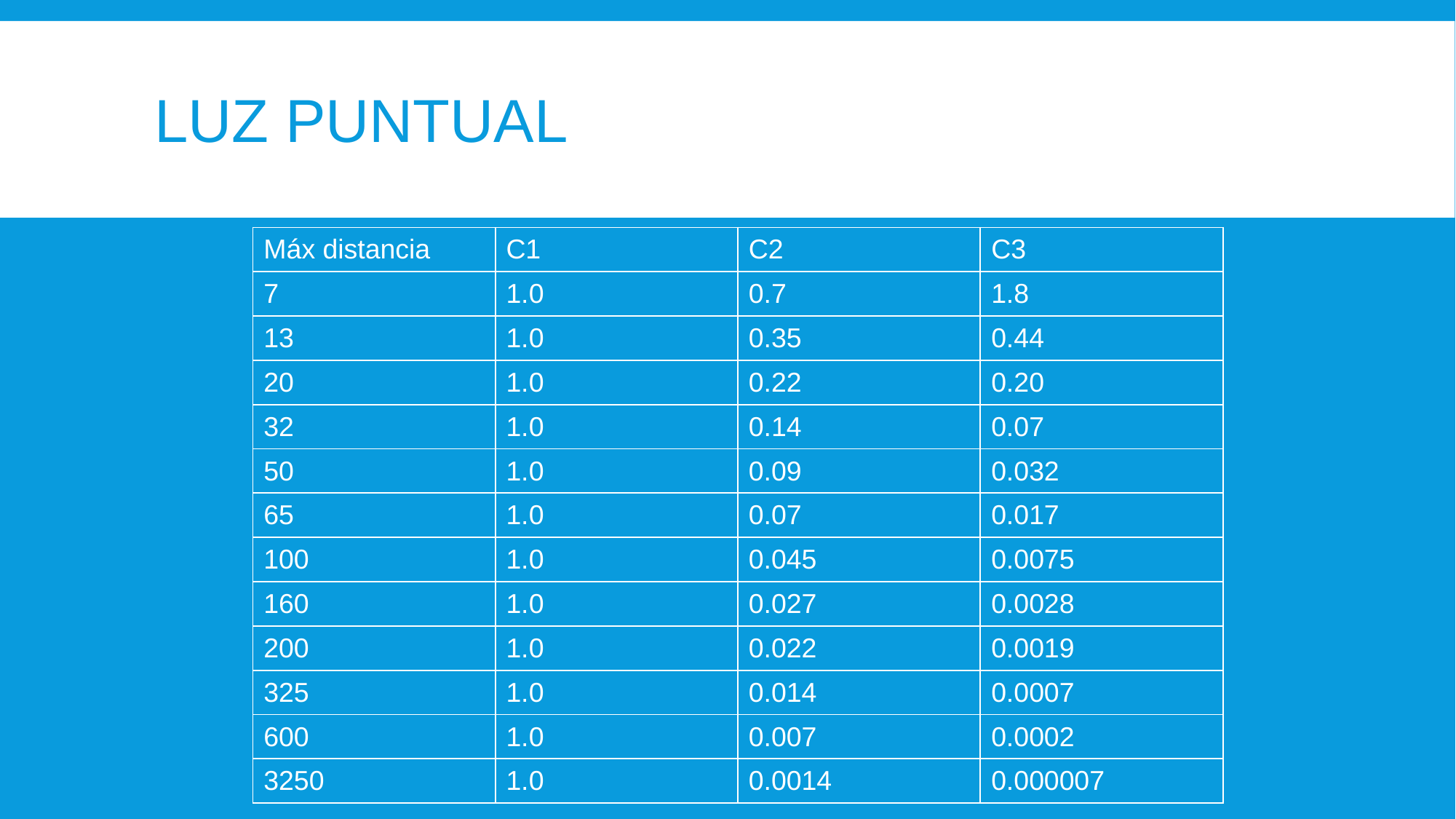

# Luz puntual
| Máx distancia | C1 | C2 | C3 |
| --- | --- | --- | --- |
| 7 | 1.0 | 0.7 | 1.8 |
| 13 | 1.0 | 0.35 | 0.44 |
| 20 | 1.0 | 0.22 | 0.20 |
| 32 | 1.0 | 0.14 | 0.07 |
| 50 | 1.0 | 0.09 | 0.032 |
| 65 | 1.0 | 0.07 | 0.017 |
| 100 | 1.0 | 0.045 | 0.0075 |
| 160 | 1.0 | 0.027 | 0.0028 |
| 200 | 1.0 | 0.022 | 0.0019 |
| 325 | 1.0 | 0.014 | 0.0007 |
| 600 | 1.0 | 0.007 | 0.0002 |
| 3250 | 1.0 | 0.0014 | 0.000007 |